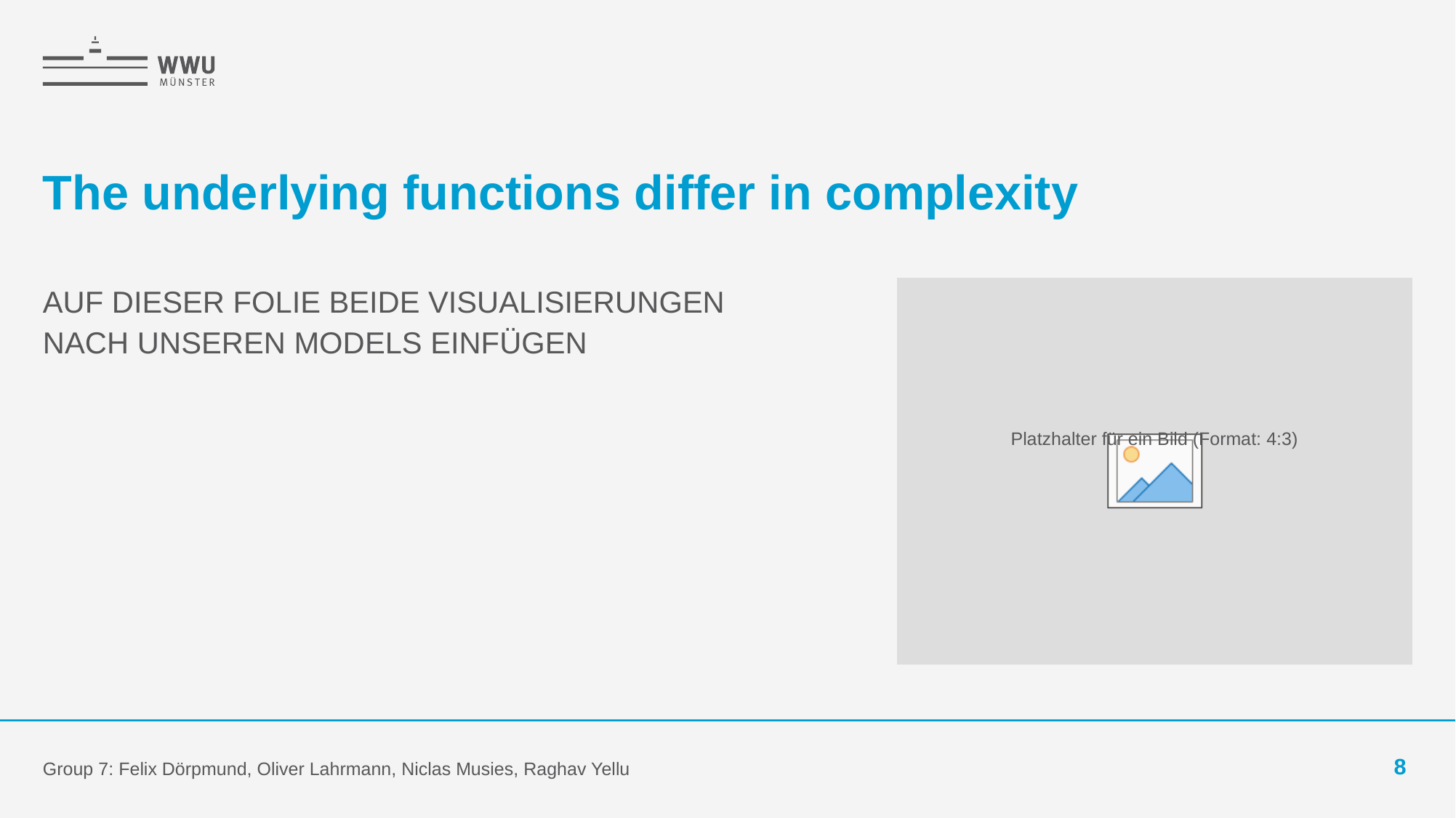

# The underlying functions differ in complexity

AUF DIESER FOLIE BEIDE VISUALISIERUNGEN NACH UNSEREN MODELS EINFÜGEN

Group 7: Felix Dörpmund, Oliver Lahrmann, Niclas Musies, Raghav Yellu
8